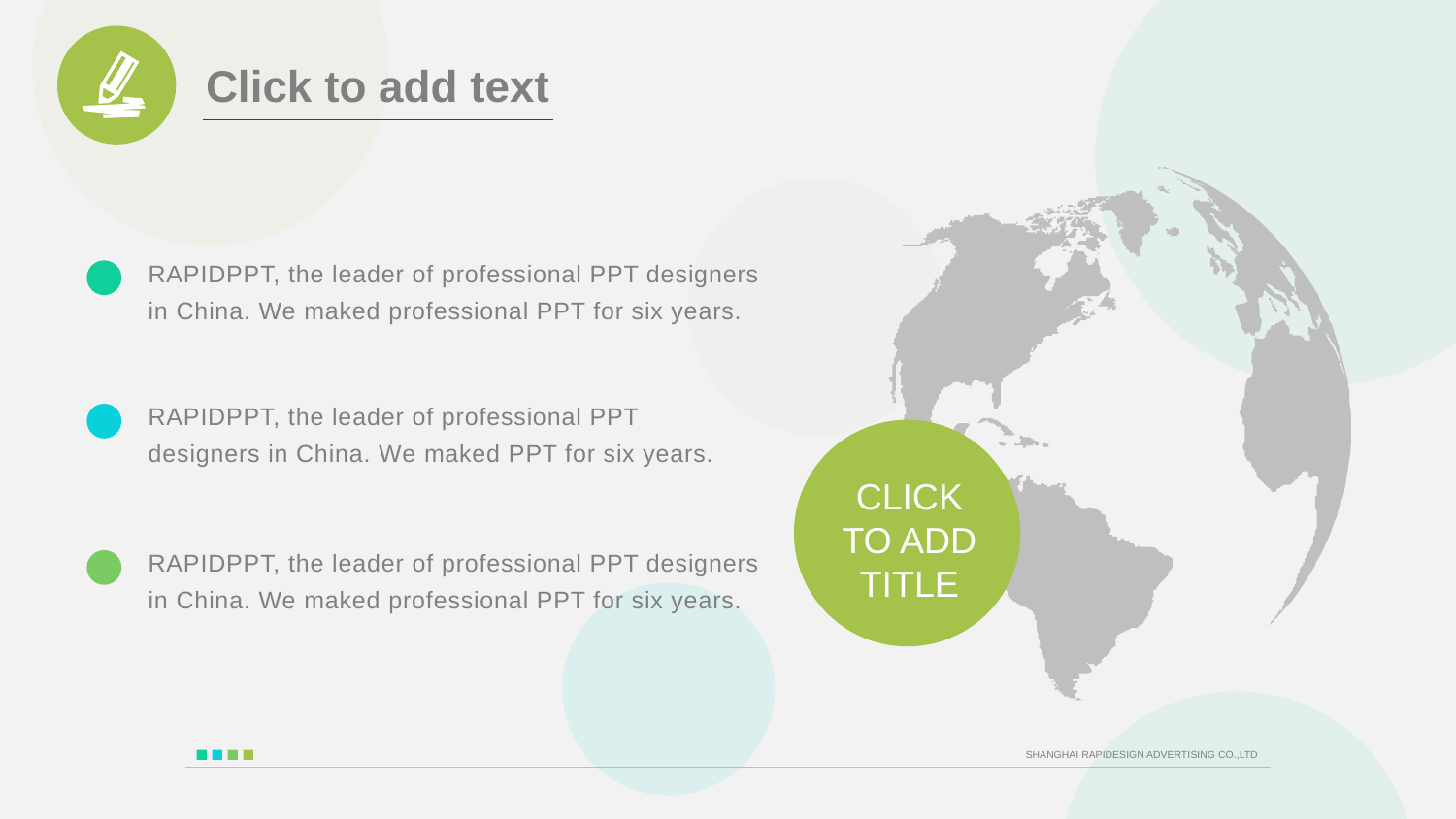

RAPIDPPT, the leader of professional PPT designers
in China. We maked professional PPT for six years.

RAPIDPPT, the leader of professional PPT
designers in China. We maked PPT for six years.

CLICK TO ADD TITLE
RAPIDPPT, the leader of professional PPT designers
in China. We maked professional PPT for six years.